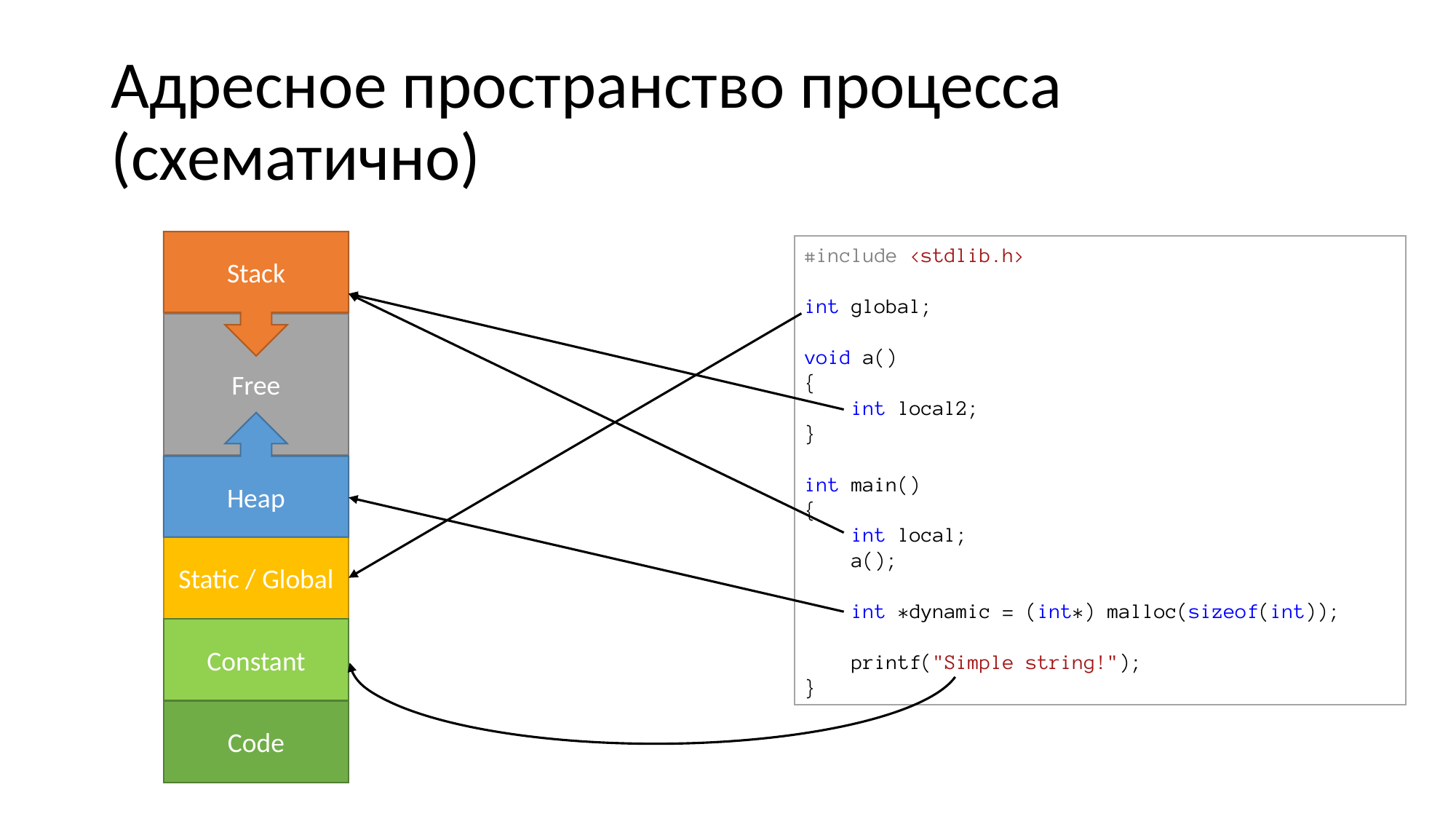

# Адресное пространство процесса (схематично)
Stack
#include <stdlib.h>

int global;

void a()
{
    int local2;
}

int main()
{
    int local;
    a();

    int *dynamic = (int*) malloc(sizeof(int));

    printf("Simple string!");
}
Free
Heap
Static / Global

Constant
Code